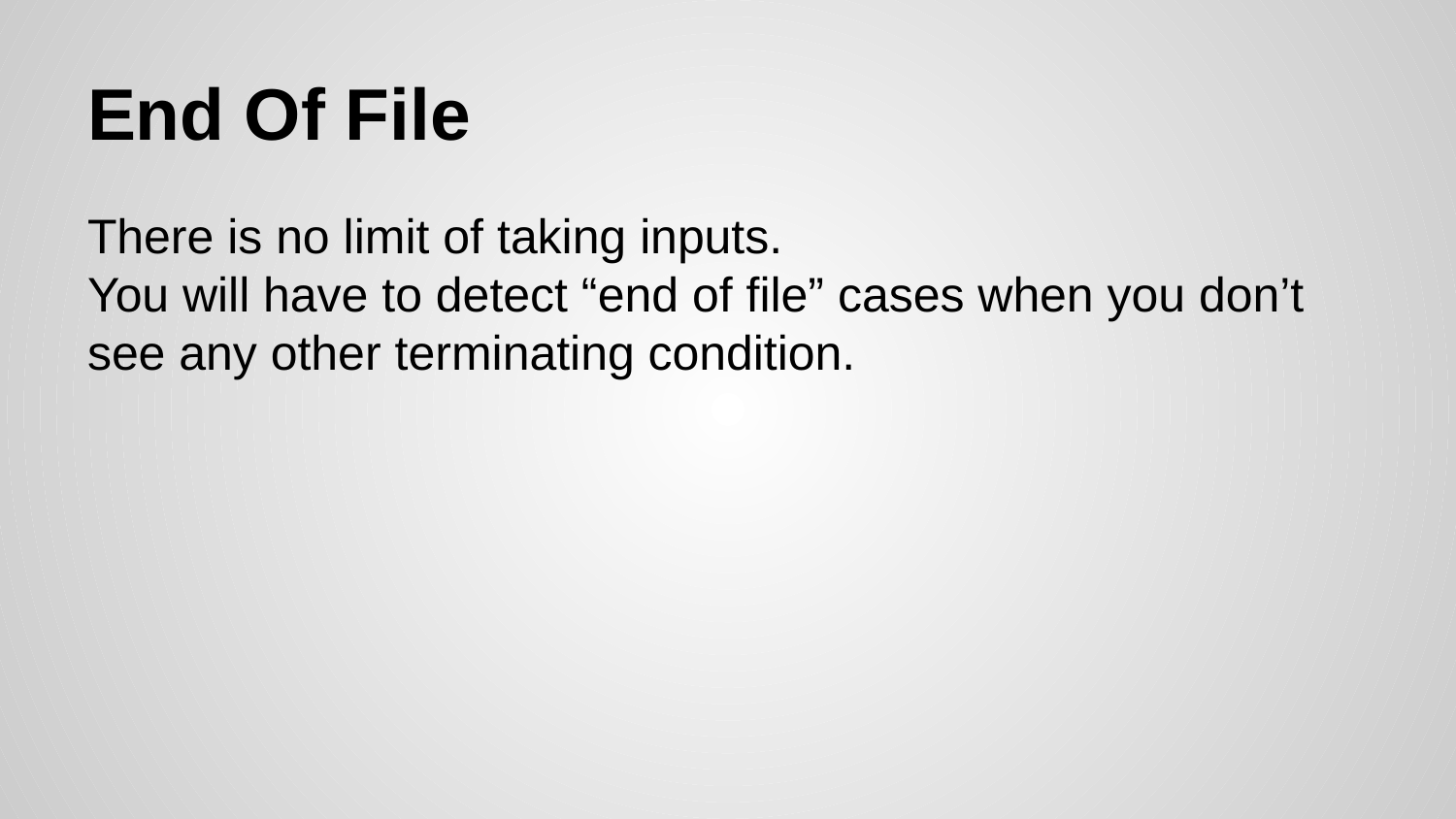

# End Of File
There is no limit of taking inputs.
You will have to detect “end of file” cases when you don’t see any other terminating condition.